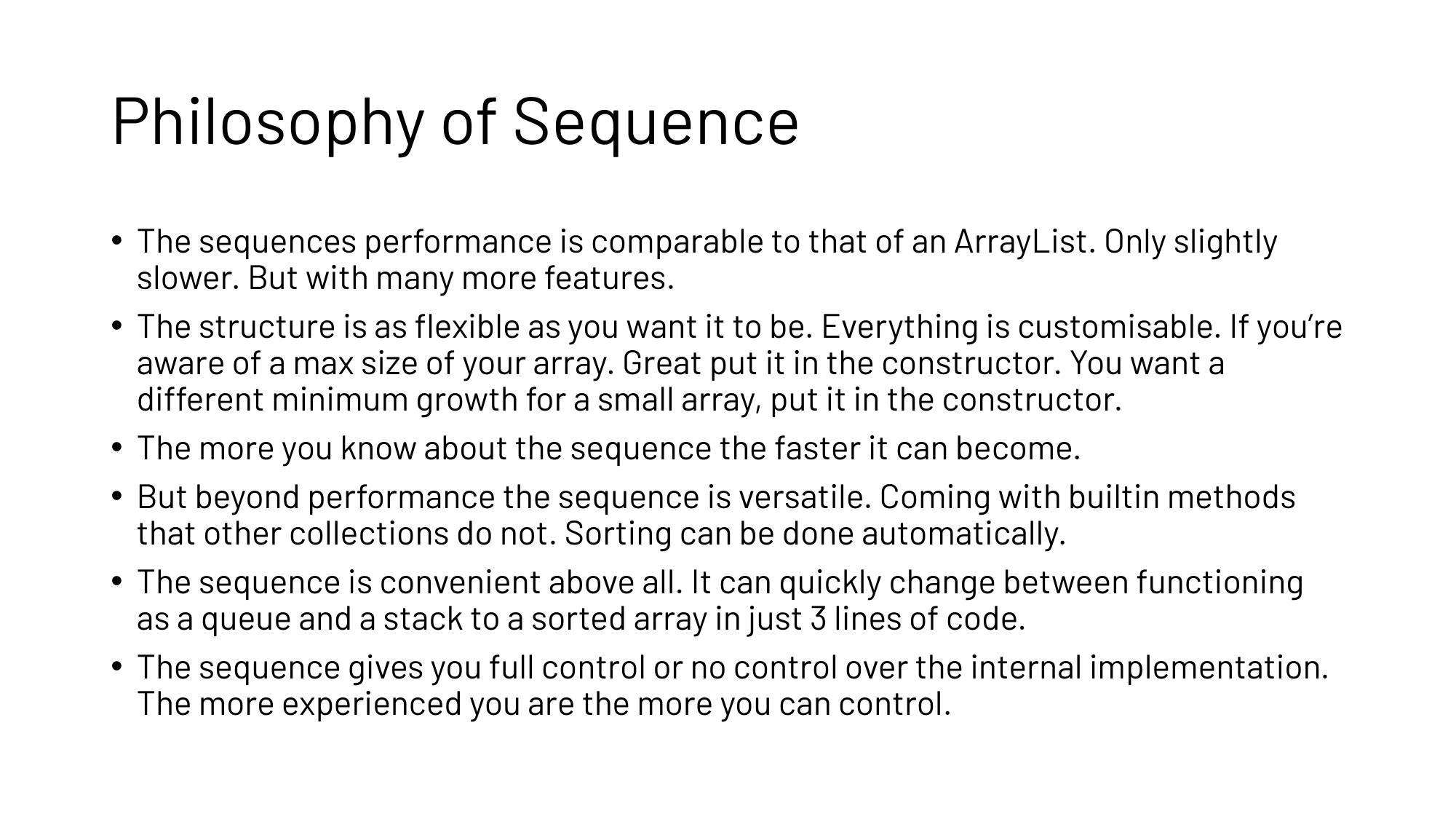

# Philosophy of Sequence
The sequences performance is comparable to that of an ArrayList. Only slightly slower. But with many more features.
The structure is as flexible as you want it to be. Everything is customisable. If you’re aware of a max size of your array. Great put it in the constructor. You want a different minimum growth for a small array, put it in the constructor.
The more you know about the sequence the faster it can become.
But beyond performance the sequence is versatile. Coming with builtin methods that other collections do not. Sorting can be done automatically.
The sequence is convenient above all. It can quickly change between functioning as a queue and a stack to a sorted array in just 3 lines of code.
The sequence gives you full control or no control over the internal implementation. The more experienced you are the more you can control.